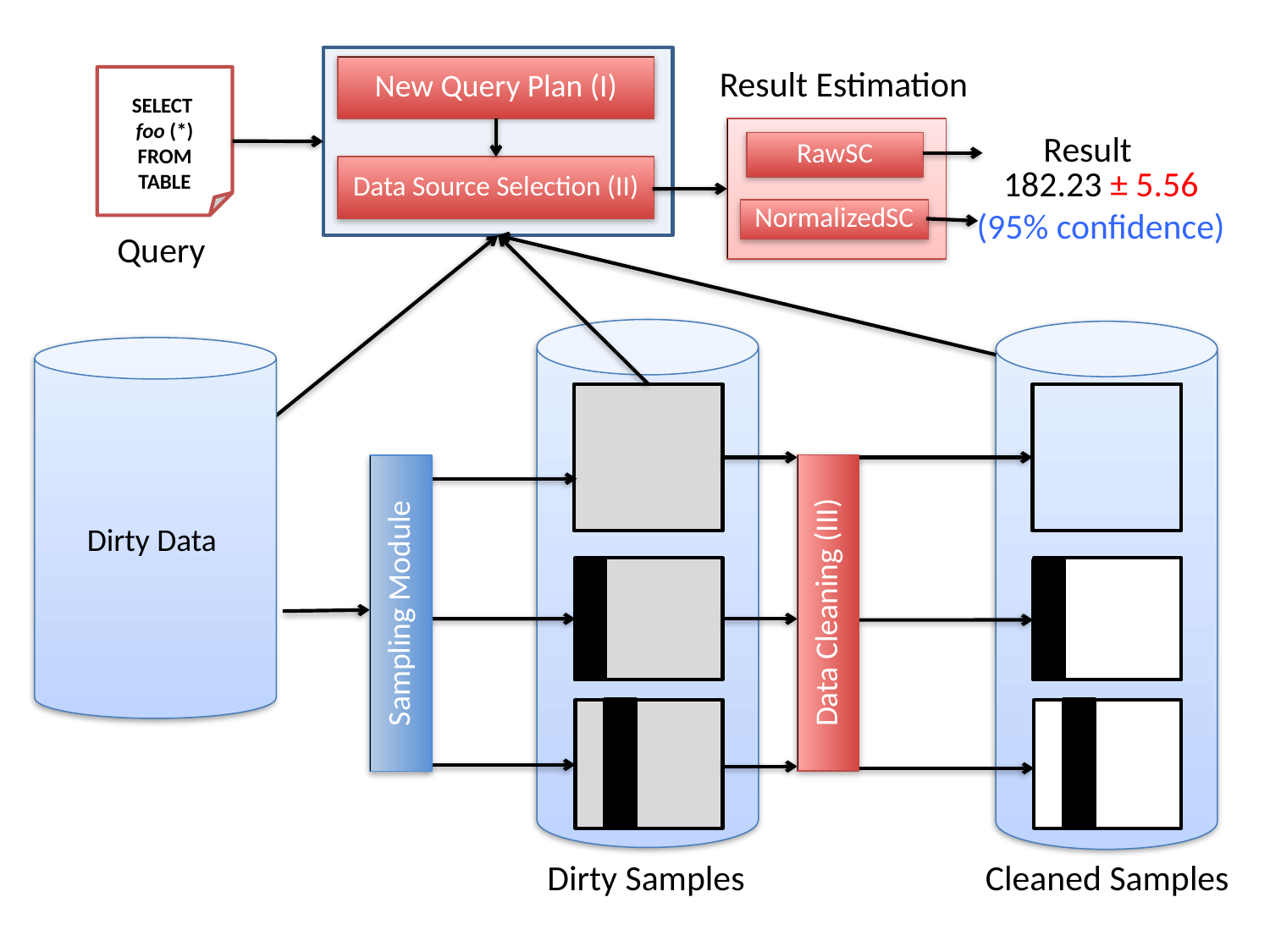

Result Estimation
New Query Plan (I)

SELECT
foo (*)
FROM TABLE

Result
RawSC
182.23 ± 5.56
(95% confidence)
Data Source Selection (II)
NormalizedSC
Query

Dirty Data

Data Cleaning (III)
Sampling Module

Dirty Samples
Cleaned Samples